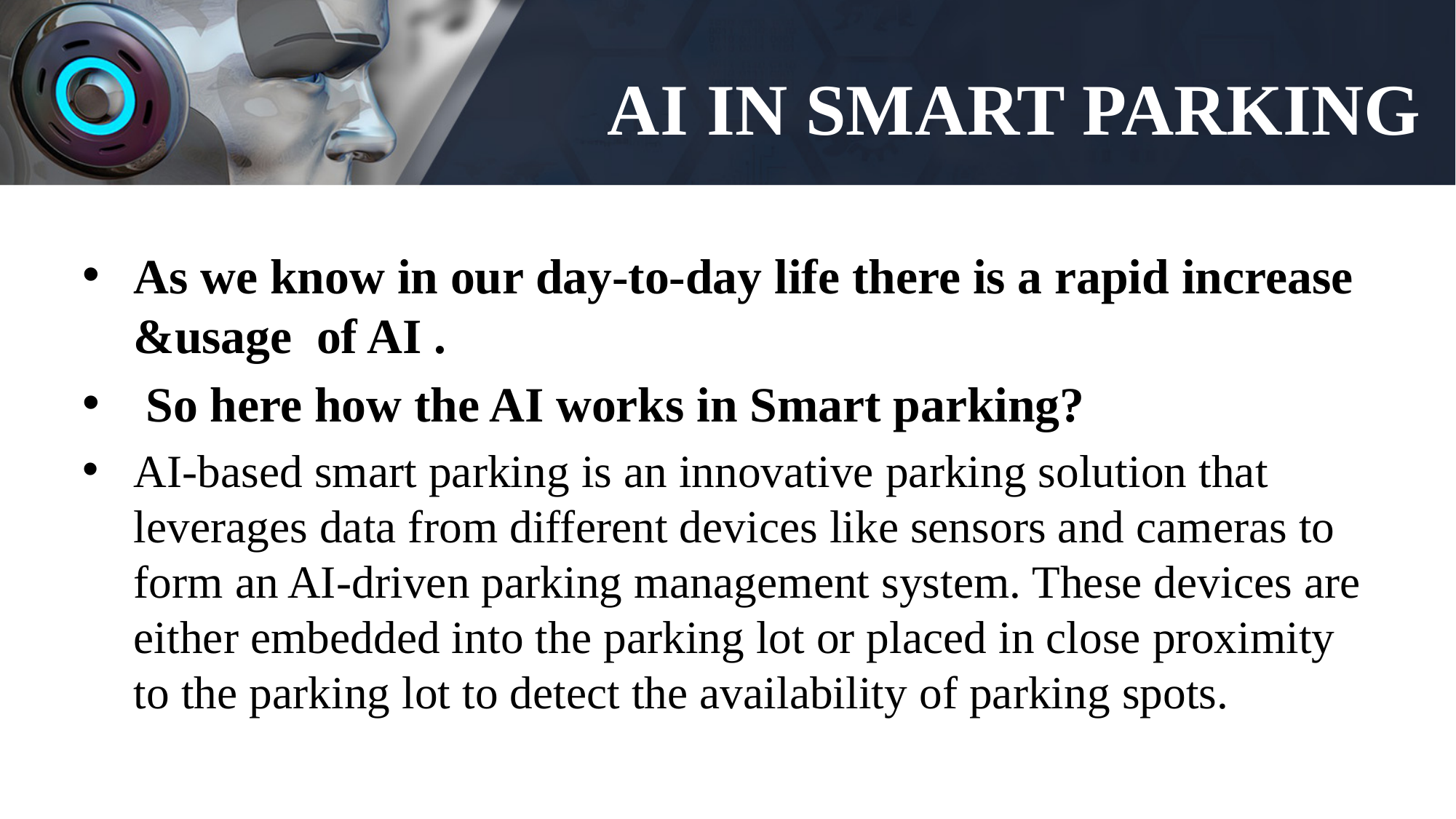

# AI IN SMART PARKING
As we know in our day-to-day life there is a rapid increase &usage  of AI .
 So here how the AI works in Smart parking?
AI-based smart parking is an innovative parking solution that leverages data from different devices like sensors and cameras to form an AI-driven parking management system. These devices are either embedded into the parking lot or placed in close proximity to the parking lot to detect the availability of parking spots.